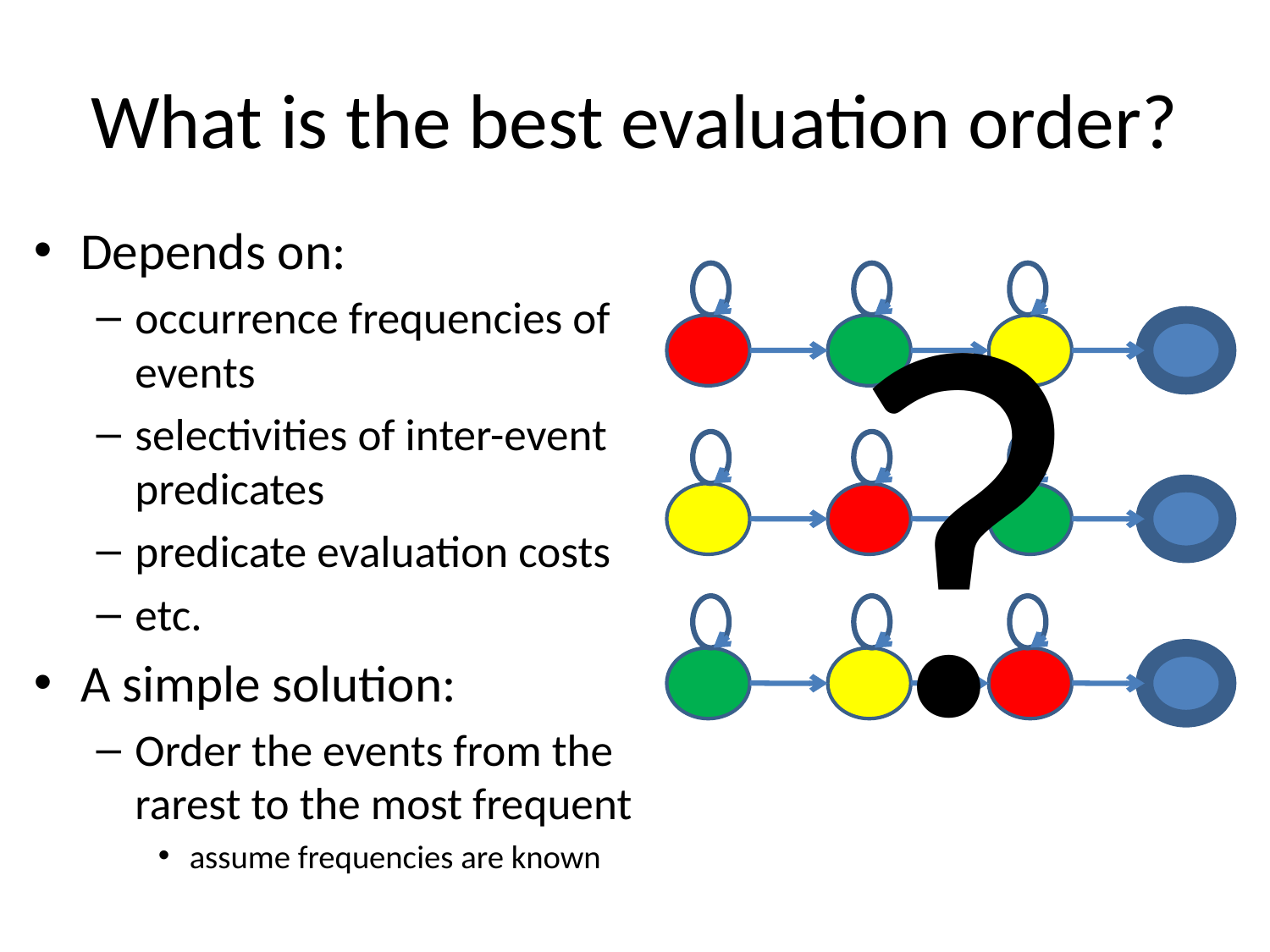

# What is the best evaluation order?
?

Depends on:
occurrence frequencies of events
selectivities of inter-event predicates
predicate evaluation costs
etc.
A simple solution:
Order the events from the rarest to the most frequent
assume frequencies are known